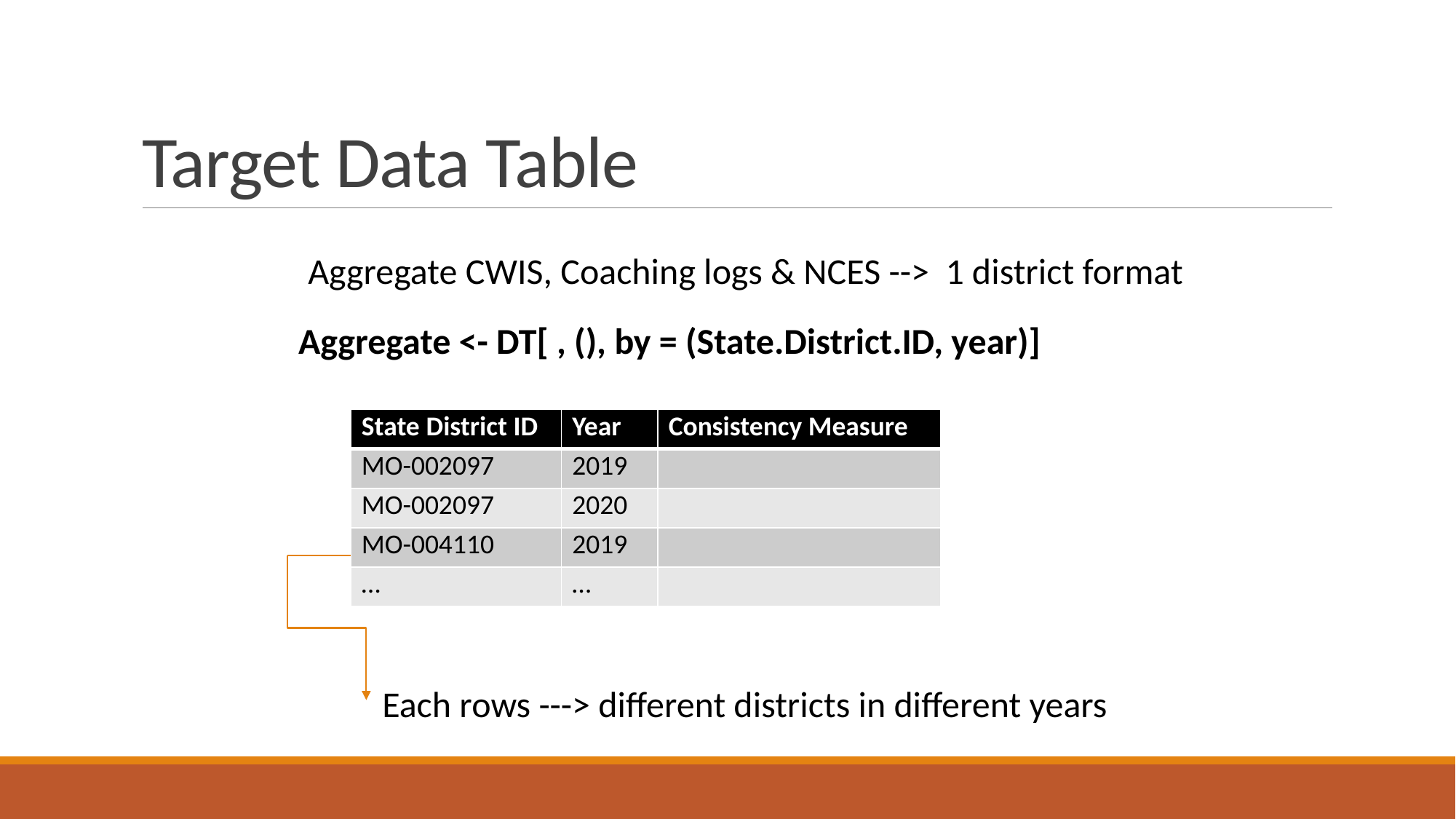

# Target Data Table
Aggregate CWIS, Coaching logs & NCES -->  1 district format
Aggregate <- DT[ , (), by = (State.District.ID, year)]
| State District ID | Year | Consistency Measure |
| --- | --- | --- |
| MO-002097 | 2019 |  |
| MO-002097 | 2020 |  |
| MO-004110 | 2019 |  |
| … | … |  |
Each rows ---> different districts in different years